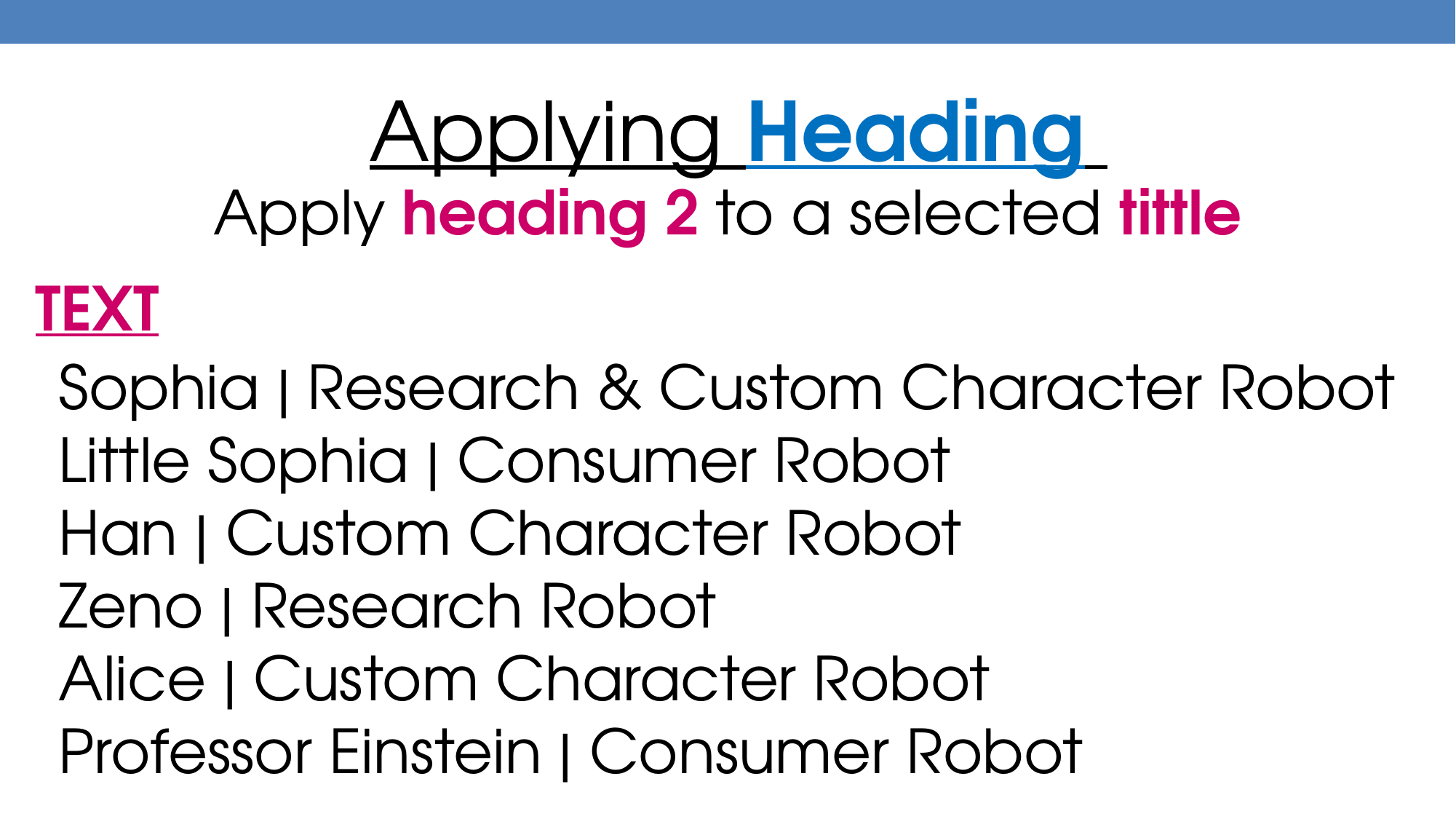

Applying Heading

Apply heading 2 to a selected tittle

TEXT
Sophia | Research & Custom Character Robot
Little Sophia | Consumer Robot
Han | Custom Character Robot
Zeno | Research Robot
Alice | Custom Character Robot
Professor Einstein | Consumer Robot